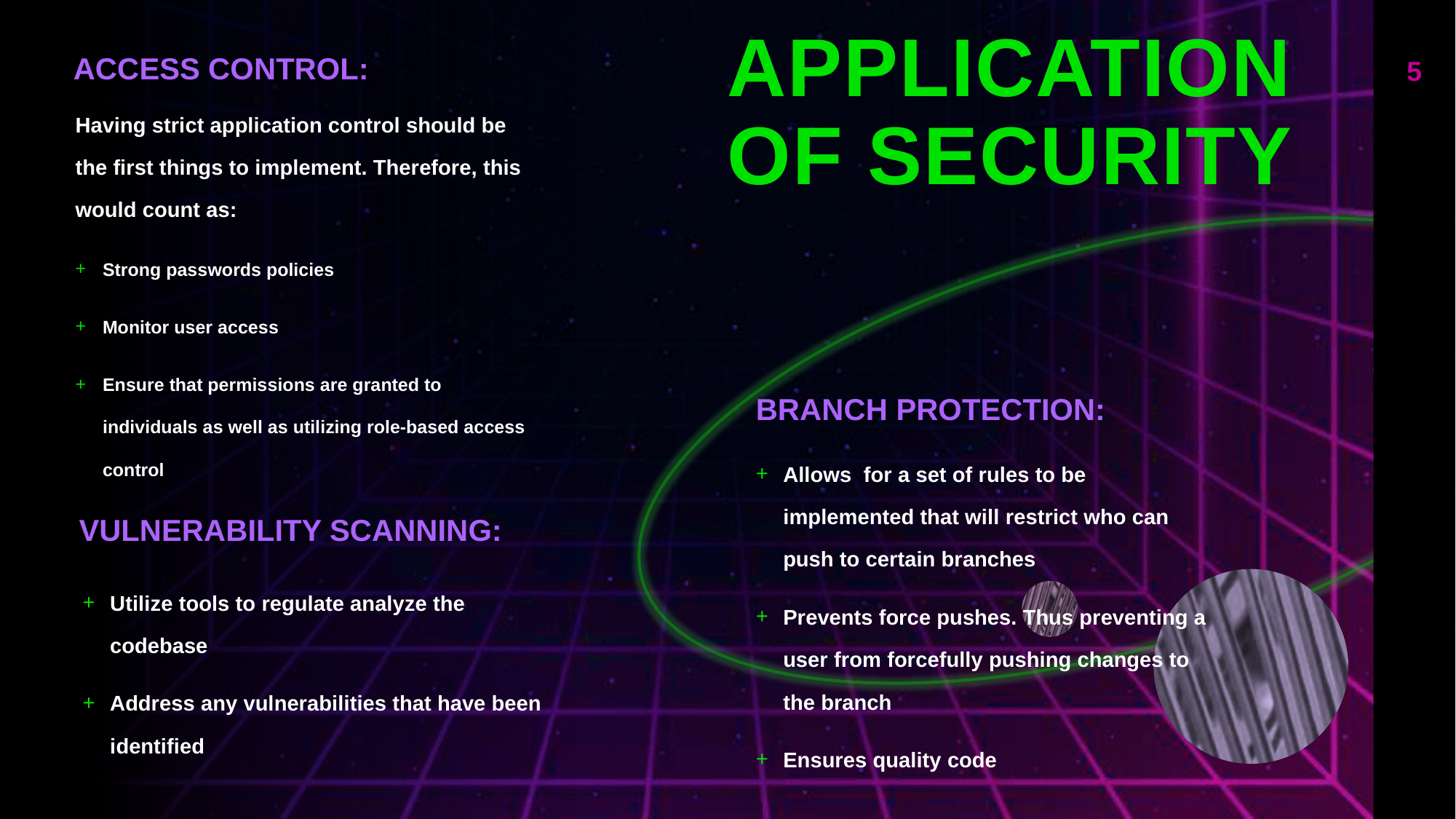

# Application of security
5
Access control:
Having strict application control should be the first things to implement. Therefore, this would count as:
Strong passwords policies
Monitor user access
Ensure that permissions are granted to individuals as well as utilizing role-based access control
Branch protection:
Vulnerability Scanning:
Allows  for a set of rules to be implemented that will restrict who can push to certain branches
Prevents force pushes. Thus preventing a user from forcefully pushing changes to the branch
Ensures quality code
Utilize tools to regulate analyze the codebase
Address any vulnerabilities that have been identified